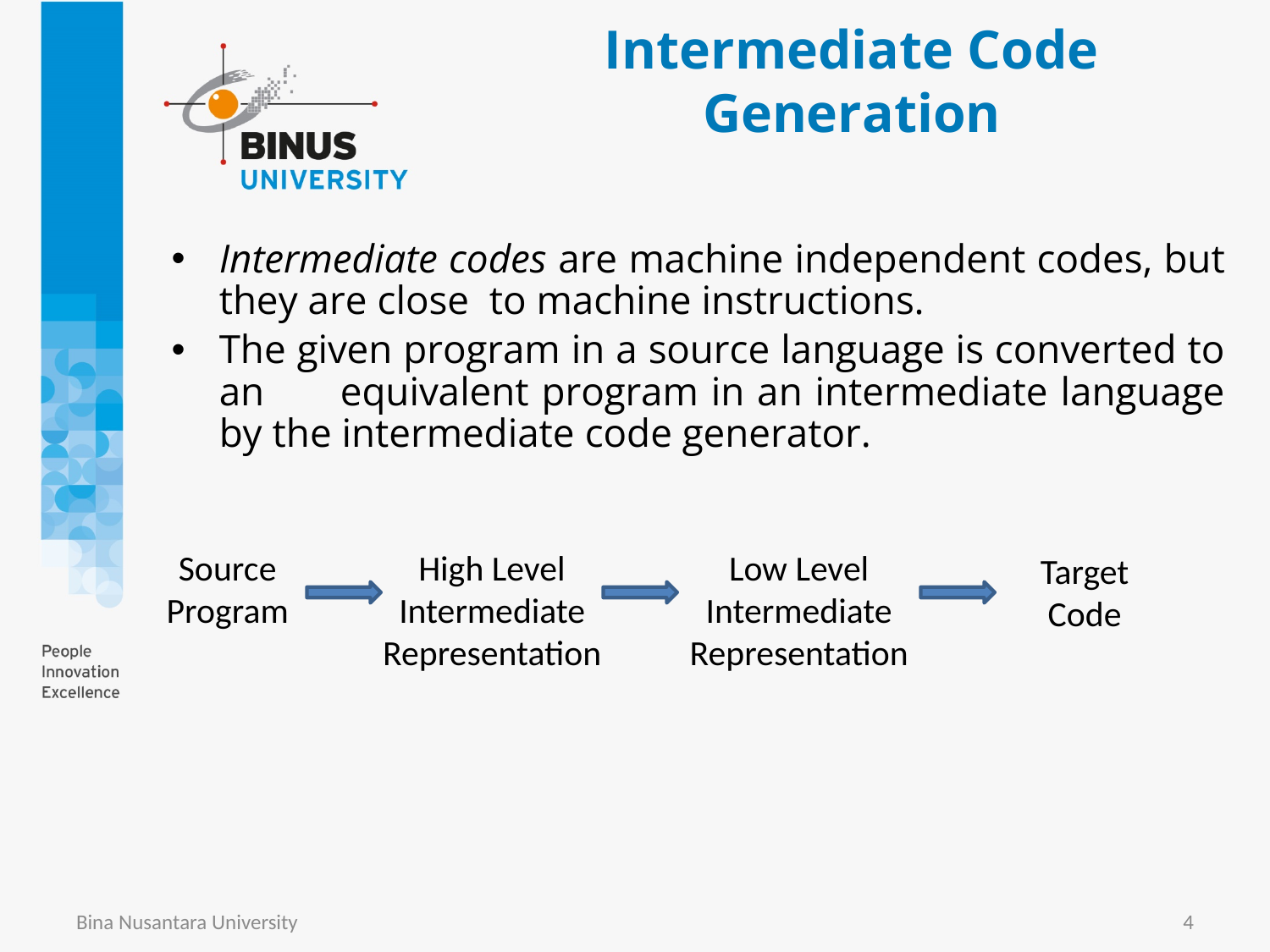

# Intermediate Code Generation
Intermediate codes are machine independent codes, but they are close  to machine instructions.
The given program in a source language is converted to an      equivalent program in an intermediate language by the intermediate code generator.
Source
Program
High Level
Intermediate
Representation
Low Level
Intermediate
Representation
Target
Code

Bina Nusantara University
4